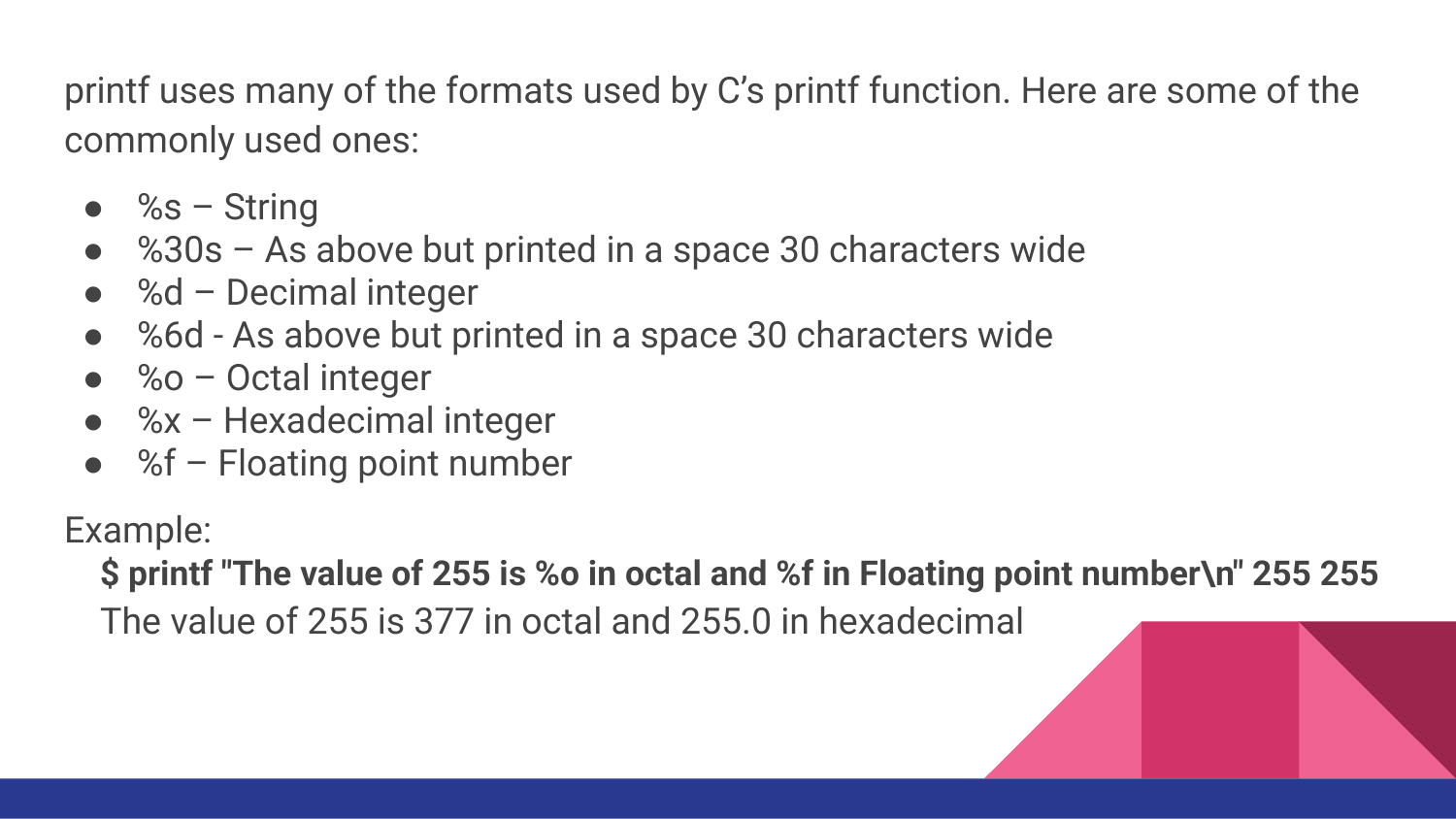

printf uses many of the formats used by C’s printf function. Here are some of the commonly used ones:
%s – String
%30s – As above but printed in a space 30 characters wide
%d – Decimal integer
%6d - As above but printed in a space 30 characters wide
%o – Octal integer
%x – Hexadecimal integer
%f – Floating point number
Example:
    $ printf "The value of 255 is %o in octal and %f in Floating point number\n" 255 255
    The value of 255 is 377 in octal and 255.0 in hexadecimal